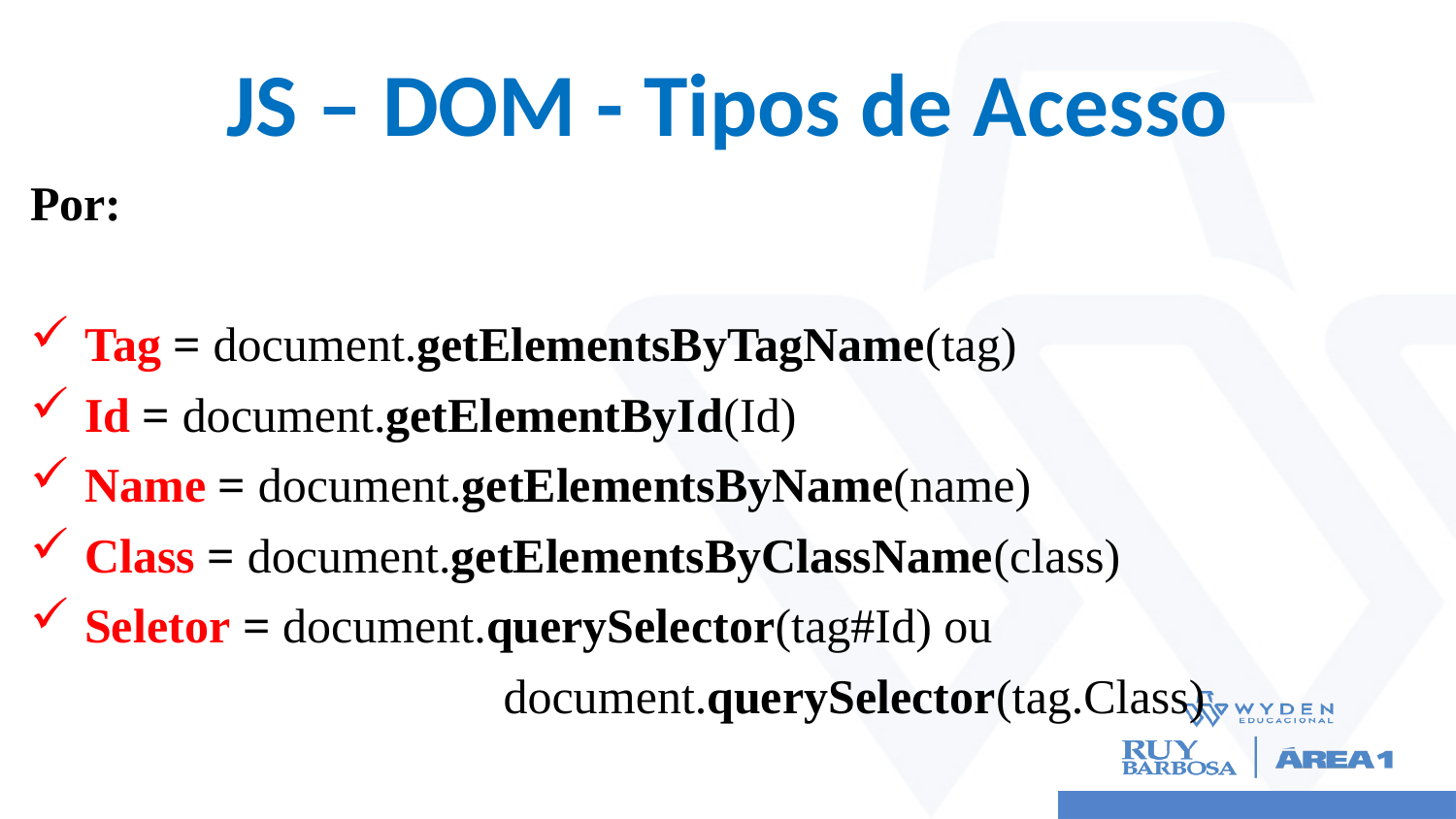

# JS – DOM - Tipos de Acesso
Por:

Tag = document.getElementsByTagName(tag)
Id = document.getElementById(Id)
Name = document.getElementsByName(name)
Class = document.getElementsByClassName(class)
Seletor = document.querySelector(tag#Id) ou
			   document.querySelector(tag.Class)